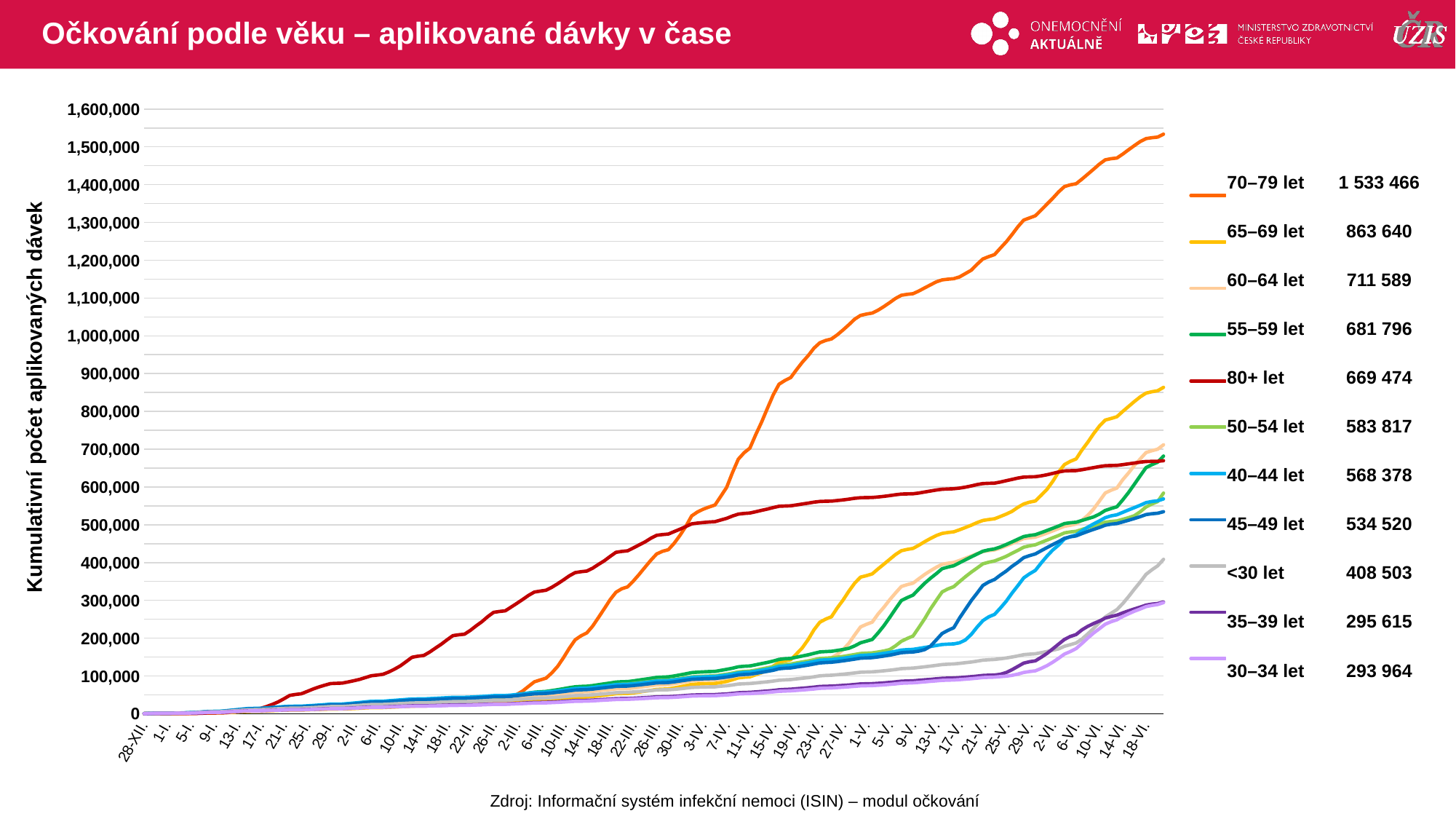

# Očkování podle věku – aplikované dávky v čase

### Chart

| Category | 70–79 | 65–69 | 60–64 | 55–59 | 80+ | 50–54 | 40–44 | 45–49 | <30 | 35–39 | 30–34 |
|---|---|---|---|---|---|---|---|---|---|---|---|
| 28-XII. | 173.0 | 216.0 | 279.0 | 309.0 | 125.0 | 384.0 | 469.0 | 407.0 | 426.0 | 259.0 | 333.0 |
| 29-XII. | 329.0 | 393.0 | 527.0 | 643.0 | 405.0 | 741.0 | 901.0 | 788.0 | 833.0 | 515.0 | 611.0 |
| 30-XII. | 486.0 | 557.0 | 822.0 | 1016.0 | 599.0 | 1107.0 | 1382.0 | 1159.0 | 1251.0 | 763.0 | 869.0 |
| 31-XII. | 597.0 | 618.0 | 907.0 | 1129.0 | 717.0 | 1227.0 | 1537.0 | 1290.0 | 1404.0 | 854.0 | 978.0 |
| 1-I. | 605.0 | 630.0 | 930.0 | 1159.0 | 720.0 | 1260.0 | 1582.0 | 1323.0 | 1425.0 | 874.0 | 995.0 |
| 2-I. | 645.0 | 680.0 | 1037.0 | 1286.0 | 732.0 | 1404.0 | 1783.0 | 1480.0 | 1579.0 | 974.0 | 1098.0 |
| 3-I. | 674.0 | 722.0 | 1100.0 | 1386.0 | 735.0 | 1515.0 | 1932.0 | 1596.0 | 1681.0 | 1038.0 | 1183.0 |
| 4-I. | 805.0 | 916.0 | 1390.0 | 1808.0 | 766.0 | 1928.0 | 2448.0 | 2068.0 | 2040.0 | 1320.0 | 1472.0 |
| 5-I. | 954.0 | 1141.0 | 1728.0 | 2329.0 | 807.0 | 2494.0 | 3089.0 | 2626.0 | 2527.0 | 1690.0 | 1836.0 |
| 6-I. | 1191.0 | 1425.0 | 2190.0 | 2980.0 | 874.0 | 3210.0 | 3923.0 | 3372.0 | 3158.0 | 2121.0 | 2277.0 |
| 7-I. | 1644.0 | 1798.0 | 2858.0 | 3818.0 | 1277.0 | 4133.0 | 4916.0 | 4310.0 | 4015.0 | 2691.0 | 2842.0 |
| 8-I. | 2151.0 | 2248.0 | 3607.0 | 4830.0 | 2137.0 | 5251.0 | 6190.0 | 5492.0 | 4991.0 | 3364.0 | 3506.0 |
| 9-I. | 2330.0 | 2395.0 | 3787.0 | 5044.0 | 2324.0 | 5444.0 | 6395.0 | 5703.0 | 5143.0 | 3509.0 | 3616.0 |
| 10-I. | 2481.0 | 2526.0 | 3929.0 | 5231.0 | 2431.0 | 5631.0 | 6603.0 | 5897.0 | 5294.0 | 3622.0 | 3726.0 |
| 11-I. | 2939.0 | 2988.0 | 4723.0 | 6269.0 | 3067.0 | 6696.0 | 7929.0 | 7073.0 | 6346.0 | 4296.0 | 4391.0 |
| 12-I. | 3839.0 | 3695.0 | 5744.0 | 7539.0 | 4725.0 | 8015.0 | 9500.0 | 8571.0 | 7482.0 | 5187.0 | 5221.0 |
| 13-I. | 5040.0 | 4450.0 | 6715.0 | 8884.0 | 6425.0 | 9444.0 | 10965.0 | 9959.0 | 8511.0 | 6055.0 | 5987.0 |
| 14-I. | 6458.0 | 5328.0 | 7840.0 | 10372.0 | 8713.0 | 10949.0 | 12551.0 | 11452.0 | 9621.0 | 6915.0 | 6762.0 |
| 15-I. | 7692.0 | 6143.0 | 8956.0 | 11753.0 | 11007.0 | 12395.0 | 13964.0 | 12759.0 | 10620.0 | 7667.0 | 7468.0 |
| 16-I. | 8045.0 | 6309.0 | 9138.0 | 11942.0 | 12515.0 | 12607.0 | 14175.0 | 12915.0 | 10758.0 | 7763.0 | 7556.0 |
| 17-I. | 8271.0 | 6421.0 | 9278.0 | 12081.0 | 14167.0 | 12768.0 | 14342.0 | 13070.0 | 10948.0 | 7855.0 | 7678.0 |
| 18-I. | 9267.0 | 7136.0 | 10183.0 | 13113.0 | 18925.0 | 13876.0 | 15558.0 | 14128.0 | 11739.0 | 8471.0 | 8292.0 |
| 19-I. | 10253.0 | 7869.0 | 11085.0 | 14274.0 | 24636.0 | 15019.0 | 16714.0 | 15251.0 | 12485.0 | 9028.0 | 8851.0 |
| 20-I. | 11373.0 | 8565.0 | 12053.0 | 15449.0 | 31232.0 | 16184.0 | 17806.0 | 16321.0 | 13272.0 | 9623.0 | 9389.0 |
| 21-I. | 12521.0 | 9217.0 | 12839.0 | 16520.0 | 39533.0 | 17295.0 | 18892.0 | 17312.0 | 13994.0 | 10156.0 | 9878.0 |
| 22-I. | 13384.0 | 9692.0 | 13407.0 | 17368.0 | 48490.0 | 18094.0 | 19749.0 | 18101.0 | 14565.0 | 10584.0 | 10260.0 |
| 23-I. | 13595.0 | 9793.0 | 13560.0 | 17564.0 | 50970.0 | 18303.0 | 19959.0 | 18274.0 | 14718.0 | 10686.0 | 10356.0 |
| 24-I. | 13727.0 | 9881.0 | 13660.0 | 17697.0 | 52807.0 | 18453.0 | 20125.0 | 18418.0 | 14842.0 | 10760.0 | 10450.0 |
| 25-I. | 14258.0 | 10308.0 | 14200.0 | 18435.0 | 58956.0 | 19160.0 | 20947.0 | 19205.0 | 15492.0 | 11210.0 | 10902.0 |
| 26-I. | 14896.0 | 10882.0 | 14906.0 | 19410.0 | 65319.0 | 20181.0 | 21949.0 | 20134.0 | 16302.0 | 11760.0 | 11437.0 |
| 27-I. | 15478.0 | 11320.0 | 15585.0 | 20362.0 | 70816.0 | 21186.0 | 23010.0 | 21113.0 | 17094.0 | 12321.0 | 11979.0 |
| 28-I. | 16083.0 | 11783.0 | 16359.0 | 21294.0 | 75460.0 | 22184.0 | 24110.0 | 22152.0 | 17980.0 | 13009.0 | 12563.0 |
| 29-I. | 16726.0 | 12317.0 | 17222.0 | 22431.0 | 79801.0 | 23404.0 | 25397.0 | 23441.0 | 18913.0 | 13658.0 | 13213.0 |
| 30-I. | 16859.0 | 12435.0 | 17339.0 | 22577.0 | 80431.0 | 23522.0 | 25529.0 | 23581.0 | 19013.0 | 13727.0 | 13281.0 |
| 31-I. | 17006.0 | 12545.0 | 17445.0 | 22698.0 | 81090.0 | 23652.0 | 25667.0 | 23703.0 | 19129.0 | 13815.0 | 13366.0 |
| 1-II. | 17627.0 | 13071.0 | 18224.0 | 23670.0 | 84032.0 | 24692.0 | 26896.0 | 24763.0 | 20092.0 | 14430.0 | 13997.0 |
| 2-II. | 18481.0 | 13749.0 | 19180.0 | 24882.0 | 87358.0 | 25969.0 | 28305.0 | 26173.0 | 21170.0 | 15256.0 | 14717.0 |
| 3-II. | 19621.0 | 14509.0 | 20145.0 | 26249.0 | 90955.0 | 27366.0 | 29789.0 | 27602.0 | 22194.0 | 16087.0 | 15483.0 |
| 4-II. | 20951.0 | 15389.0 | 21245.0 | 27734.0 | 95733.0 | 28913.0 | 31394.0 | 29130.0 | 23378.0 | 16990.0 | 16317.0 |
| 5-II. | 22095.0 | 16169.0 | 22337.0 | 29035.0 | 100478.0 | 30301.0 | 32779.0 | 30430.0 | 24386.0 | 17729.0 | 16995.0 |
| 6-II. | 22253.0 | 16286.0 | 22478.0 | 29185.0 | 102257.0 | 30457.0 | 32941.0 | 30572.0 | 24505.0 | 17815.0 | 17088.0 |
| 7-II. | 22420.0 | 16375.0 | 22577.0 | 29328.0 | 104364.0 | 30581.0 | 33063.0 | 30704.0 | 24645.0 | 17883.0 | 17165.0 |
| 8-II. | 23366.0 | 17012.0 | 23473.0 | 30397.0 | 110436.0 | 31633.0 | 34258.0 | 31776.0 | 25478.0 | 18505.0 | 17744.0 |
| 9-II. | 24495.0 | 17723.0 | 24317.0 | 31501.0 | 118034.0 | 32694.0 | 35417.0 | 32859.0 | 26191.0 | 19065.0 | 18311.0 |
| 10-II. | 25807.0 | 18442.0 | 25269.0 | 32728.0 | 126772.0 | 33869.0 | 36564.0 | 33989.0 | 26891.0 | 19646.0 | 18803.0 |
| 11-II. | 27521.0 | 19339.0 | 26328.0 | 33973.0 | 137990.0 | 35116.0 | 37806.0 | 35237.0 | 27703.0 | 20316.0 | 19356.0 |
| 12-II. | 28986.0 | 20128.0 | 27212.0 | 35119.0 | 149381.0 | 36274.0 | 38972.0 | 36326.0 | 28485.0 | 20873.0 | 19866.0 |
| 13-II. | 29329.0 | 20262.0 | 27356.0 | 35310.0 | 152296.0 | 36459.0 | 39134.0 | 36469.0 | 28628.0 | 20942.0 | 19940.0 |
| 14-II. | 29415.0 | 20326.0 | 27412.0 | 35390.0 | 154090.0 | 36543.0 | 39183.0 | 36515.0 | 28664.0 | 20971.0 | 19964.0 |
| 15-II. | 30363.0 | 20834.0 | 28005.0 | 36111.0 | 162983.0 | 37306.0 | 39970.0 | 37238.0 | 29270.0 | 21384.0 | 20384.0 |
| 16-II. | 31574.0 | 21426.0 | 28620.0 | 36863.0 | 173563.0 | 38096.0 | 40749.0 | 37911.0 | 29959.0 | 21775.0 | 20742.0 |
| 17-II. | 32859.0 | 22023.0 | 29299.0 | 37761.0 | 183724.0 | 39002.0 | 41529.0 | 38684.0 | 30644.0 | 22204.0 | 21154.0 |
| 18-II. | 34214.0 | 22805.0 | 30131.0 | 38721.0 | 195484.0 | 39948.0 | 42410.0 | 39540.0 | 31262.0 | 22687.0 | 21598.0 |
| 19-II. | 35488.0 | 23419.0 | 30775.0 | 39618.0 | 206638.0 | 40852.0 | 43257.0 | 40367.0 | 31971.0 | 23159.0 | 22022.0 |
| 20-II. | 35624.0 | 23500.0 | 30861.0 | 39709.0 | 208851.0 | 40942.0 | 43344.0 | 40467.0 | 32060.0 | 23218.0 | 22082.0 |
| 21-II. | 35688.0 | 23534.0 | 30903.0 | 39753.0 | 210477.0 | 40990.0 | 43368.0 | 40534.0 | 32083.0 | 23236.0 | 22105.0 |
| 22-II. | 36554.0 | 23994.0 | 31457.0 | 40453.0 | 220478.0 | 41667.0 | 44011.0 | 41103.0 | 32692.0 | 23571.0 | 22524.0 |
| 23-II. | 37593.0 | 24633.0 | 32137.0 | 41284.0 | 232438.0 | 42562.0 | 44902.0 | 41907.0 | 33406.0 | 24096.0 | 23015.0 |
| 24-II. | 38987.0 | 25343.0 | 32975.0 | 42229.0 | 243617.0 | 43494.0 | 45773.0 | 42753.0 | 34163.0 | 24563.0 | 23555.0 |
| 25-II. | 40649.0 | 26128.0 | 33846.0 | 43295.0 | 256944.0 | 44562.0 | 46838.0 | 43823.0 | 35037.0 | 25204.0 | 24158.0 |
| 26-II. | 42604.0 | 26941.0 | 34708.0 | 44361.0 | 268324.0 | 45555.0 | 47863.0 | 44768.0 | 35951.0 | 25741.0 | 24729.0 |
| 27-II. | 42924.0 | 27019.0 | 34801.0 | 44478.0 | 270559.0 | 45665.0 | 48011.0 | 44879.0 | 36093.0 | 25805.0 | 24810.0 |
| 28-II. | 43065.0 | 27089.0 | 34933.0 | 44685.0 | 272214.0 | 45827.0 | 48134.0 | 45004.0 | 36193.0 | 25850.0 | 24885.0 |
| 1-III. | 45725.0 | 28131.0 | 36381.0 | 46367.0 | 282164.0 | 47012.0 | 49350.0 | 46147.0 | 36960.0 | 26505.0 | 25489.0 |
| 2-III. | 51068.0 | 29676.0 | 39082.0 | 49569.0 | 292031.0 | 48806.0 | 51003.0 | 47698.0 | 37895.0 | 27277.0 | 26182.0 |
| 3-III. | 60244.0 | 31321.0 | 41455.0 | 52255.0 | 302378.0 | 50742.0 | 52882.0 | 49502.0 | 38951.0 | 28135.0 | 26954.0 |
| 4-III. | 72541.0 | 33074.0 | 43997.0 | 54729.0 | 313161.0 | 52480.0 | 54511.0 | 51127.0 | 39808.0 | 28951.0 | 27540.0 |
| 5-III. | 84481.0 | 34488.0 | 45901.0 | 56957.0 | 321977.0 | 54152.0 | 56101.0 | 52622.0 | 40758.0 | 29699.0 | 28246.0 |
| 6-III. | 89453.0 | 35068.0 | 46724.0 | 58077.0 | 324503.0 | 54898.0 | 56655.0 | 53153.0 | 41112.0 | 29981.0 | 28482.0 |
| 7-III. | 94087.0 | 35716.0 | 47398.0 | 58968.0 | 326737.0 | 55644.0 | 57282.0 | 53770.0 | 41494.0 | 30259.0 | 28699.0 |
| 8-III. | 108104.0 | 36889.0 | 49242.0 | 61218.0 | 334542.0 | 57284.0 | 58746.0 | 55135.0 | 42372.0 | 30984.0 | 29353.0 |
| 9-III. | 125568.0 | 38293.0 | 51353.0 | 63691.0 | 344018.0 | 59590.0 | 60590.0 | 57083.0 | 43509.0 | 31825.0 | 30119.0 |
| 10-III. | 148252.0 | 39794.0 | 53256.0 | 66295.0 | 354205.0 | 61458.0 | 62384.0 | 58672.0 | 44892.0 | 32800.0 | 30981.0 |
| 11-III. | 173211.0 | 41621.0 | 55351.0 | 68941.0 | 364885.0 | 63646.0 | 64472.0 | 60667.0 | 46449.0 | 33876.0 | 32022.0 |
| 12-III. | 195635.0 | 43482.0 | 57039.0 | 71282.0 | 373408.0 | 65663.0 | 66683.0 | 62592.0 | 47914.0 | 34830.0 | 32901.0 |
| 13-III. | 206104.0 | 43946.0 | 57641.0 | 72237.0 | 375797.0 | 66434.0 | 67347.0 | 63392.0 | 48349.0 | 35125.0 | 33118.0 |
| 14-III. | 213749.0 | 44269.0 | 58008.0 | 72875.0 | 377450.0 | 67053.0 | 67864.0 | 63850.0 | 48715.0 | 35348.0 | 33310.0 |
| 15-III. | 231626.0 | 45598.0 | 59162.0 | 74473.0 | 385022.0 | 68436.0 | 69408.0 | 65155.0 | 49978.0 | 36027.0 | 34022.0 |
| 16-III. | 254495.0 | 47358.0 | 60862.0 | 76866.0 | 395112.0 | 70734.0 | 71505.0 | 67071.0 | 51395.0 | 36978.0 | 34999.0 |
| 17-III. | 277813.0 | 49102.0 | 62474.0 | 79103.0 | 404692.0 | 72774.0 | 73277.0 | 68760.0 | 52775.0 | 37861.0 | 35898.0 |
| 18-III. | 301586.0 | 50931.0 | 64025.0 | 81298.0 | 416136.0 | 74906.0 | 75032.0 | 70442.0 | 54084.0 | 38808.0 | 36750.0 |
| 19-III. | 321428.0 | 52985.0 | 65918.0 | 83776.0 | 427069.0 | 77159.0 | 77071.0 | 72333.0 | 55726.0 | 39880.0 | 37635.0 |
| 20-III. | 330716.0 | 53446.0 | 66346.0 | 84634.0 | 429458.0 | 78160.0 | 77674.0 | 72870.0 | 56291.0 | 40209.0 | 37937.0 |
| 21-III. | 335575.0 | 53628.0 | 66539.0 | 84978.0 | 431072.0 | 78581.0 | 77950.0 | 73168.0 | 56573.0 | 40342.0 | 38115.0 |
| 22-III. | 351359.0 | 55341.0 | 68190.0 | 87011.0 | 438833.0 | 80327.0 | 79431.0 | 74652.0 | 57563.0 | 41027.0 | 38800.0 |
| 23-III. | 368958.0 | 57290.0 | 69956.0 | 89243.0 | 446731.0 | 82123.0 | 80944.0 | 76211.0 | 58771.0 | 41835.0 | 39546.0 |
| 24-III. | 387787.0 | 59660.0 | 72013.0 | 91508.0 | 454698.0 | 83956.0 | 82701.0 | 77933.0 | 60000.0 | 42654.0 | 40431.0 |
| 25-III. | 406331.0 | 61983.0 | 74113.0 | 93712.0 | 464428.0 | 85732.0 | 84560.0 | 79726.0 | 61288.0 | 43532.0 | 41240.0 |
| 26-III. | 422700.0 | 64426.0 | 76243.0 | 96138.0 | 472161.0 | 87856.0 | 86806.0 | 81741.0 | 62882.0 | 44675.0 | 42301.0 |
| 27-III. | 429768.0 | 64999.0 | 76738.0 | 96925.0 | 474035.0 | 88364.0 | 87278.0 | 82127.0 | 63245.0 | 44949.0 | 42533.0 |
| 28-III. | 433985.0 | 65644.0 | 77185.0 | 97599.0 | 475373.0 | 88844.0 | 87724.0 | 82625.0 | 63530.0 | 45161.0 | 42727.0 |
| 29-III. | 451004.0 | 68286.0 | 79516.0 | 99961.0 | 481883.0 | 90560.0 | 89451.0 | 84304.0 | 64605.0 | 46040.0 | 43525.0 |
| 30-III. | 472029.0 | 71204.0 | 82180.0 | 102719.0 | 488235.0 | 92947.0 | 91460.0 | 86641.0 | 66055.0 | 47024.0 | 44463.0 |
| 31-III. | 495587.0 | 74195.0 | 84696.0 | 105599.0 | 495169.0 | 95106.0 | 93563.0 | 88728.0 | 67709.0 | 48129.0 | 45501.0 |
| 1-IV. | 523449.0 | 77637.0 | 87587.0 | 108796.0 | 502397.0 | 97635.0 | 96041.0 | 91016.0 | 69557.0 | 49452.0 | 46737.0 |
| 2-IV. | 533835.0 | 78653.0 | 88366.0 | 109926.0 | 504443.0 | 98541.0 | 96941.0 | 91762.0 | 70111.0 | 49865.0 | 47099.0 |
| 3-IV. | 541273.0 | 79295.0 | 89053.0 | 110787.0 | 505931.0 | 99241.0 | 97583.0 | 92398.0 | 70604.0 | 50198.0 | 47387.0 |
| 4-IV. | 547099.0 | 79711.0 | 89479.0 | 111490.0 | 507262.0 | 99806.0 | 98121.0 | 92922.0 | 70903.0 | 50419.0 | 47573.0 |
| 5-IV. | 552291.0 | 80081.0 | 89910.0 | 111968.0 | 508165.0 | 100322.0 | 98519.0 | 93257.0 | 71185.0 | 50619.0 | 47761.0 |
| 6-IV. | 575319.0 | 82451.0 | 92181.0 | 114708.0 | 512570.0 | 102566.0 | 100407.0 | 95179.0 | 72802.0 | 51588.0 | 48712.0 |
| 7-IV. | 598836.0 | 85359.0 | 94410.0 | 117395.0 | 516976.0 | 104758.0 | 102162.0 | 97052.0 | 74085.0 | 52433.0 | 49568.0 |
| 8-IV. | 637788.0 | 89917.0 | 97550.0 | 120428.0 | 523125.0 | 107457.0 | 104714.0 | 99466.0 | 76023.0 | 53838.0 | 50787.0 |
| 9-IV. | 673354.0 | 94795.0 | 100910.0 | 124156.0 | 528147.0 | 110649.0 | 107794.0 | 102612.0 | 78522.0 | 55437.0 | 52418.0 |
| 10-IV. | 690628.0 | 96671.0 | 102144.0 | 125651.0 | 529932.0 | 111921.0 | 109358.0 | 103876.0 | 79365.0 | 56281.0 | 52965.0 |
| 11-IV. | 702667.0 | 97707.0 | 102853.0 | 126480.0 | 531001.0 | 112809.0 | 110183.0 | 104614.0 | 79966.0 | 56645.0 | 53289.0 |
| 12-IV. | 738388.0 | 103092.0 | 106070.0 | 129522.0 | 534432.0 | 115439.0 | 112555.0 | 106917.0 | 81432.0 | 57756.0 | 54256.0 |
| 13-IV. | 771562.0 | 108472.0 | 109158.0 | 132643.0 | 538039.0 | 118560.0 | 115319.0 | 109565.0 | 82937.0 | 58948.0 | 55363.0 |
| 14-IV. | 807931.0 | 115351.0 | 112467.0 | 135715.0 | 541466.0 | 121548.0 | 117778.0 | 112158.0 | 84426.0 | 60091.0 | 56421.0 |
| 15-IV. | 843759.0 | 125981.0 | 116542.0 | 139369.0 | 545528.0 | 124700.0 | 120815.0 | 114997.0 | 86409.0 | 61495.0 | 57762.0 |
| 16-IV. | 871973.0 | 135617.0 | 121184.0 | 143744.0 | 548855.0 | 128703.0 | 125033.0 | 119059.0 | 88712.0 | 63446.0 | 59370.0 |
| 17-IV. | 881724.0 | 140100.0 | 122473.0 | 145566.0 | 549572.0 | 130524.0 | 126460.0 | 120351.0 | 89604.0 | 64280.0 | 60011.0 |
| 18-IV. | 889476.0 | 142848.0 | 123323.0 | 146500.0 | 550112.0 | 131386.0 | 127510.0 | 121218.0 | 90344.0 | 64891.0 | 60519.0 |
| 19-IV. | 910229.0 | 158389.0 | 126837.0 | 149635.0 | 552439.0 | 134357.0 | 130323.0 | 123746.0 | 92140.0 | 66265.0 | 61689.0 |
| 20-IV. | 930191.0 | 174417.0 | 130385.0 | 152746.0 | 554874.0 | 137083.0 | 132783.0 | 126204.0 | 93781.0 | 67536.0 | 62779.0 |
| 21-IV. | 947606.0 | 196299.0 | 134343.0 | 155962.0 | 557165.0 | 139795.0 | 135218.0 | 128725.0 | 95517.0 | 68846.0 | 64049.0 |
| 22-IV. | 967400.0 | 222039.0 | 138874.0 | 159773.0 | 559779.0 | 142938.0 | 138214.0 | 131496.0 | 97674.0 | 70298.0 | 65454.0 |
| 23-IV. | 981641.0 | 242101.0 | 143347.0 | 163465.0 | 561652.0 | 146272.0 | 141676.0 | 134371.0 | 100237.0 | 72181.0 | 67276.0 |
| 24-IV. | 987726.0 | 250250.0 | 145255.0 | 164413.0 | 562229.0 | 147176.0 | 142631.0 | 135383.0 | 101240.0 | 72675.0 | 67803.0 |
| 25-IV. | 991709.0 | 256654.0 | 148199.0 | 165269.0 | 562576.0 | 147884.0 | 143371.0 | 136244.0 | 101836.0 | 73043.0 | 68249.0 |
| 26-IV. | 1002695.0 | 280154.0 | 157066.0 | 167528.0 | 564086.0 | 149630.0 | 145079.0 | 137927.0 | 103264.0 | 74043.0 | 69174.0 |
| 27-IV. | 1015643.0 | 300797.0 | 169696.0 | 169985.0 | 565782.0 | 151626.0 | 146821.0 | 139921.0 | 104593.0 | 74970.0 | 70097.0 |
| 28-IV. | 1029498.0 | 324510.0 | 186496.0 | 173140.0 | 567745.0 | 154075.0 | 148955.0 | 142127.0 | 106193.0 | 76067.0 | 71211.0 |
| 29-IV. | 1044152.0 | 345621.0 | 208580.0 | 179602.0 | 570080.0 | 156647.0 | 151570.0 | 144481.0 | 107855.0 | 77425.0 | 72473.0 |
| 30-IV. | 1054011.0 | 361451.0 | 229751.0 | 187728.0 | 571530.0 | 159473.0 | 154327.0 | 147068.0 | 109854.0 | 78835.0 | 73789.0 |
| 1-V. | 1057570.0 | 365252.0 | 236576.0 | 192051.0 | 571894.0 | 160279.0 | 155081.0 | 147744.0 | 110338.0 | 79201.0 | 74108.0 |
| 2-V. | 1060147.0 | 370002.0 | 242358.0 | 196363.0 | 572246.0 | 161002.0 | 155688.0 | 148345.0 | 110831.0 | 79518.0 | 74416.0 |
| 3-V. | 1067798.0 | 383120.0 | 263881.0 | 213671.0 | 573422.0 | 163303.0 | 157562.0 | 150325.0 | 112126.0 | 80481.0 | 75350.0 |
| 4-V. | 1077529.0 | 395814.0 | 281644.0 | 232955.0 | 575201.0 | 165984.0 | 159845.0 | 152568.0 | 113525.0 | 81570.0 | 76380.0 |
| 5-V. | 1087945.0 | 408543.0 | 301508.0 | 254646.0 | 577093.0 | 169809.0 | 162115.0 | 155079.0 | 115177.0 | 82852.0 | 77597.0 |
| 6-V. | 1098954.0 | 421297.0 | 319586.0 | 277473.0 | 579418.0 | 179649.0 | 165106.0 | 158129.0 | 116966.0 | 84311.0 | 78950.0 |
| 7-V. | 1107306.0 | 431250.0 | 336648.0 | 299551.0 | 581247.0 | 191737.0 | 168371.0 | 161490.0 | 119311.0 | 86005.0 | 80661.0 |
| 8-V. | 1109782.0 | 434753.0 | 341485.0 | 307154.0 | 581623.0 | 199175.0 | 169489.0 | 162561.0 | 120118.0 | 86616.0 | 81288.0 |
| 9-V. | 1111543.0 | 437390.0 | 345498.0 | 313804.0 | 581989.0 | 205553.0 | 170333.0 | 163318.0 | 120755.0 | 87047.0 | 81786.0 |
| 10-V. | 1118545.0 | 445885.0 | 357173.0 | 329860.0 | 583982.0 | 228080.0 | 172744.0 | 165670.0 | 122412.0 | 88439.0 | 83036.0 |
| 11-V. | 1126914.0 | 455183.0 | 368544.0 | 345138.0 | 586610.0 | 251345.0 | 175315.0 | 169602.0 | 124185.0 | 89798.0 | 84394.0 |
| 12-V. | 1134859.0 | 463650.0 | 378352.0 | 358498.0 | 589238.0 | 277256.0 | 177837.0 | 178730.0 | 125960.0 | 90998.0 | 85659.0 |
| 13-V. | 1142732.0 | 471442.0 | 387455.0 | 370511.0 | 591872.0 | 299965.0 | 180558.0 | 195392.0 | 128041.0 | 92390.0 | 86971.0 |
| 14-V. | 1147973.0 | 477147.0 | 395506.0 | 383680.0 | 593916.0 | 322316.0 | 183184.0 | 212280.0 | 130043.0 | 93717.0 | 88322.0 |
| 15-V. | 1149803.0 | 479493.0 | 398190.0 | 388042.0 | 594678.0 | 330233.0 | 184085.0 | 220587.0 | 131108.0 | 94266.0 | 88884.0 |
| 16-V. | 1151171.0 | 481283.0 | 400210.0 | 391618.0 | 595297.0 | 336223.0 | 184745.0 | 227509.0 | 131732.0 | 94623.0 | 89282.0 |
| 17-V. | 1156026.0 | 486758.0 | 405643.0 | 399504.0 | 597031.0 | 349752.0 | 187771.0 | 253541.0 | 133241.0 | 95635.0 | 90253.0 |
| 18-V. | 1164737.0 | 492697.0 | 411496.0 | 407329.0 | 599542.0 | 362607.0 | 195225.0 | 276288.0 | 135027.0 | 96814.0 | 91442.0 |
| 19-V. | 1173582.0 | 498836.0 | 417272.0 | 414960.0 | 602702.0 | 374652.0 | 209837.0 | 299354.0 | 136813.0 | 98073.0 | 92672.0 |
| 20-V. | 1189345.0 | 505813.0 | 423489.0 | 422577.0 | 606366.0 | 385547.0 | 229254.0 | 319220.0 | 139195.0 | 99565.0 | 94094.0 |
| 21-V. | 1203423.0 | 511383.0 | 429089.0 | 430073.0 | 608947.0 | 396679.0 | 246346.0 | 339534.0 | 141811.0 | 101325.0 | 95860.0 |
| 22-V. | 1209521.0 | 513917.0 | 431656.0 | 433617.0 | 609616.0 | 400904.0 | 256470.0 | 348667.0 | 142786.0 | 101928.0 | 96434.0 |
| 23-V. | 1214913.0 | 515814.0 | 433447.0 | 436066.0 | 610093.0 | 404155.0 | 262863.0 | 355175.0 | 143559.0 | 102377.0 | 96849.0 |
| 24-V. | 1232060.0 | 521975.0 | 438378.0 | 441269.0 | 613008.0 | 410100.0 | 279700.0 | 366901.0 | 145441.0 | 104360.0 | 98181.0 |
| 25-V. | 1248671.0 | 528187.0 | 444085.0 | 447766.0 | 616570.0 | 416508.0 | 297705.0 | 377514.0 | 147465.0 | 109009.0 | 99499.0 |
| 26-V. | 1267865.0 | 535453.0 | 450330.0 | 454644.0 | 620005.0 | 424549.0 | 319268.0 | 390027.0 | 150046.0 | 116567.0 | 101550.0 |
| 27-V. | 1288449.0 | 546077.0 | 457083.0 | 461745.0 | 623477.0 | 432175.0 | 338758.0 | 400735.0 | 152941.0 | 125228.0 | 104845.0 |
| 28-V. | 1306110.0 | 554967.0 | 463506.0 | 468813.0 | 626174.0 | 440554.0 | 359412.0 | 413011.0 | 156308.0 | 133964.0 | 109110.0 |
| 29-V. | 1311919.0 | 559786.0 | 465542.0 | 471685.0 | 626677.0 | 444193.0 | 370074.0 | 418283.0 | 157602.0 | 137553.0 | 111696.0 |
| 30-V. | 1317569.0 | 562868.0 | 467071.0 | 473752.0 | 627166.0 | 446935.0 | 379226.0 | 422752.0 | 158634.0 | 139844.0 | 113417.0 |
| 31-V. | 1332728.0 | 577939.0 | 472310.0 | 479205.0 | 629303.0 | 453189.0 | 398637.0 | 431238.0 | 161513.0 | 149288.0 | 119810.0 |
| 1-VI. | 1348441.0 | 593640.0 | 477917.0 | 484899.0 | 632282.0 | 459394.0 | 417105.0 | 439530.0 | 164605.0 | 159537.0 | 127256.0 |
| 2-VI. | 1364074.0 | 615006.0 | 483880.0 | 490750.0 | 635963.0 | 465622.0 | 433272.0 | 447711.0 | 168018.0 | 171804.0 | 136447.0 |
| 3-VI. | 1380878.0 | 639685.0 | 489984.0 | 496670.0 | 639652.0 | 471619.0 | 446208.0 | 455284.0 | 171724.0 | 184177.0 | 146760.0 |
| 4-VI. | 1395019.0 | 659193.0 | 495969.0 | 503134.0 | 642349.0 | 478535.0 | 462395.0 | 464297.0 | 178517.0 | 196654.0 | 157832.0 |
| 5-VI. | 1399518.0 | 667822.0 | 498647.0 | 505324.0 | 642962.0 | 481024.0 | 468718.0 | 468079.0 | 182707.0 | 204455.0 | 164503.0 |
| 6-VI. | 1402379.0 | 674189.0 | 501913.0 | 506698.0 | 643295.0 | 482714.0 | 473032.0 | 470509.0 | 187151.0 | 209554.0 | 172392.0 |
| 7-VI. | 1414602.0 | 697661.0 | 511822.0 | 511394.0 | 645614.0 | 487586.0 | 483928.0 | 476626.0 | 197476.0 | 221938.0 | 185924.0 |
| 8-VI. | 1427641.0 | 718153.0 | 524953.0 | 516008.0 | 648434.0 | 492394.0 | 493622.0 | 482357.0 | 211215.0 | 231154.0 | 200186.0 |
| 9-VI. | 1440836.0 | 741088.0 | 541592.0 | 520827.0 | 651152.0 | 497214.0 | 502289.0 | 487780.0 | 225747.0 | 238649.0 | 213551.0 |
| 10-VI. | 1454504.0 | 761218.0 | 562788.0 | 528247.0 | 654040.0 | 501574.0 | 510076.0 | 492870.0 | 241278.0 | 245301.0 | 225083.0 |
| 11-VI. | 1465581.0 | 777030.0 | 584048.0 | 537811.0 | 656203.0 | 506777.0 | 518784.0 | 498833.0 | 255945.0 | 253019.0 | 236859.0 |
| 12-VI. | 1468654.0 | 781305.0 | 591383.0 | 542940.0 | 656724.0 | 508784.0 | 523504.0 | 501573.0 | 265797.0 | 257313.0 | 243485.0 |
| 13-VI. | 1470363.0 | 785953.0 | 597088.0 | 547515.0 | 657029.0 | 510066.0 | 526426.0 | 503149.0 | 275487.0 | 260787.0 | 248487.0 |
| 14-VI. | 1480768.0 | 799831.0 | 618992.0 | 565614.0 | 658974.0 | 514310.0 | 532723.0 | 507481.0 | 291229.0 | 266748.0 | 257214.0 |
| 15-VI. | 1492190.0 | 813061.0 | 637078.0 | 585346.0 | 661198.0 | 518717.0 | 539238.0 | 511893.0 | 309785.0 | 272261.0 | 264382.0 |
| 16-VI. | 1503277.0 | 826059.0 | 656719.0 | 607010.0 | 663327.0 | 523912.0 | 545304.0 | 516471.0 | 329468.0 | 277217.0 | 271267.0 |
| 17-VI. | 1513963.0 | 838439.0 | 674064.0 | 629349.0 | 665622.0 | 534316.0 | 551595.0 | 521339.0 | 348382.0 | 282212.0 | 277015.0 |
| 18-VI. | 1521840.0 | 848413.0 | 690940.0 | 651279.0 | 667280.0 | 547108.0 | 558579.0 | 526889.0 | 368670.0 | 287393.0 | 283366.0 |
| 19-VI. | 1524170.0 | 852026.0 | 695844.0 | 658871.0 | 667707.0 | 554779.0 | 561507.0 | 529098.0 | 380644.0 | 290002.0 | 286517.0 |
| 20-VI. | 1525796.0 | 854753.0 | 699906.0 | 665508.0 | 667953.0 | 561314.0 | 563288.0 | 530518.0 | 391388.0 | 291647.0 | 288955.0 |
| 21-VI. | 1533466.0 | 863640.0 | 711589.0 | 681796.0 | 669474.0 | 583817.0 | 568378.0 | 534520.0 | 408503.0 | 295615.0 | 293964.0 |
| 70–79 let | 1 533 466 |
| --- | --- |
| 65–69 let | 863 640 |
| 60–64 let | 711 589 |
| 55–59 let | 681 796 |
| 80+ let | 669 474 |
| 50–54 let | 583 817 |
| 40–44 let | 568 378 |
| 45–49 let | 534 520 |
| <30 let | 408 503 |
| 35–39 let | 295 615 |
| 30–34 let | 293 964 |
Kumulativní počet aplikovaných dávek
Zdroj: Informační systém infekční nemoci (ISIN) – modul očkování